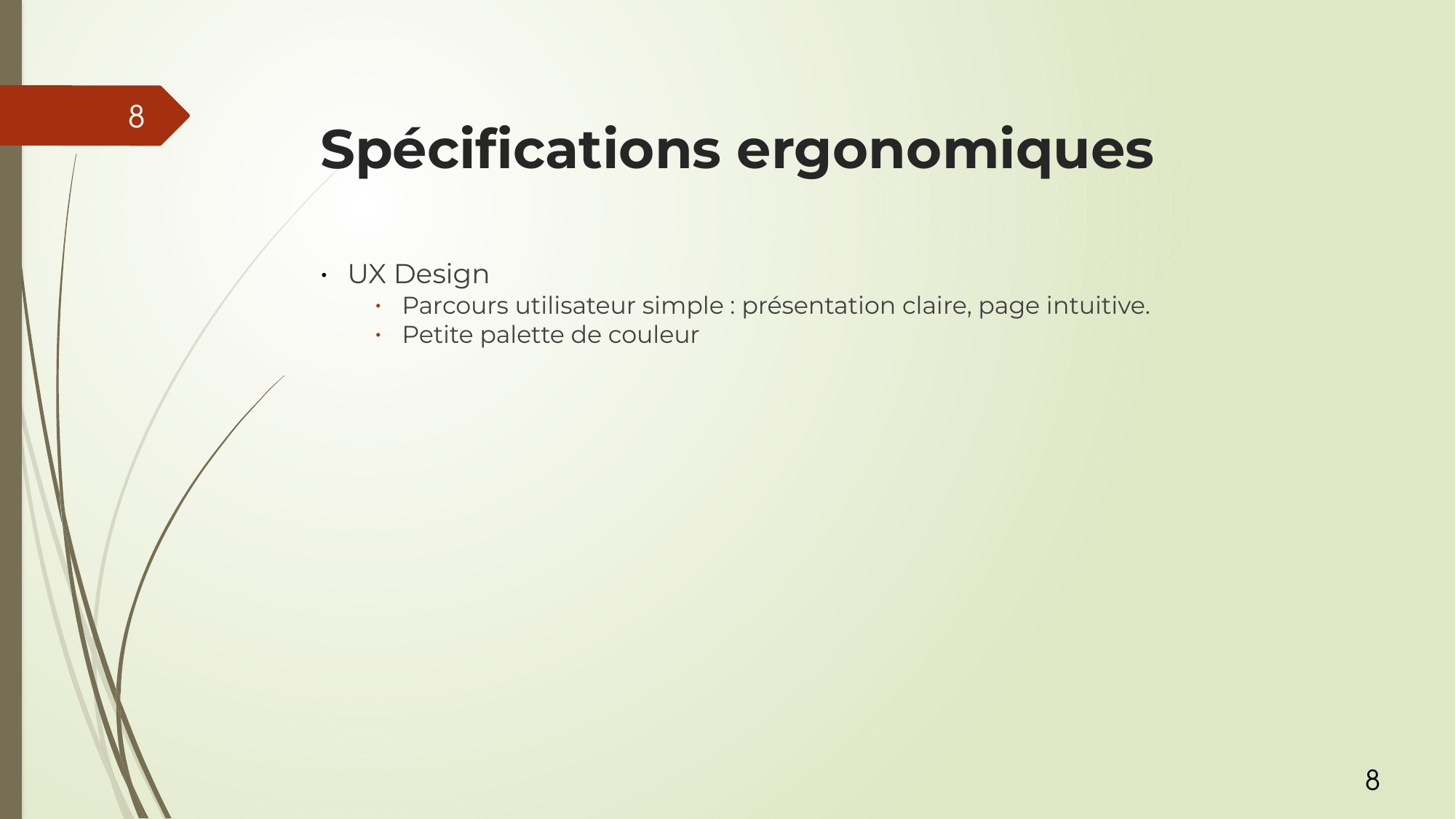

# Spécifications ergonomiques
8
UX Design
Parcours utilisateur simple : présentation claire, page intuitive.
Petite palette de couleur

8